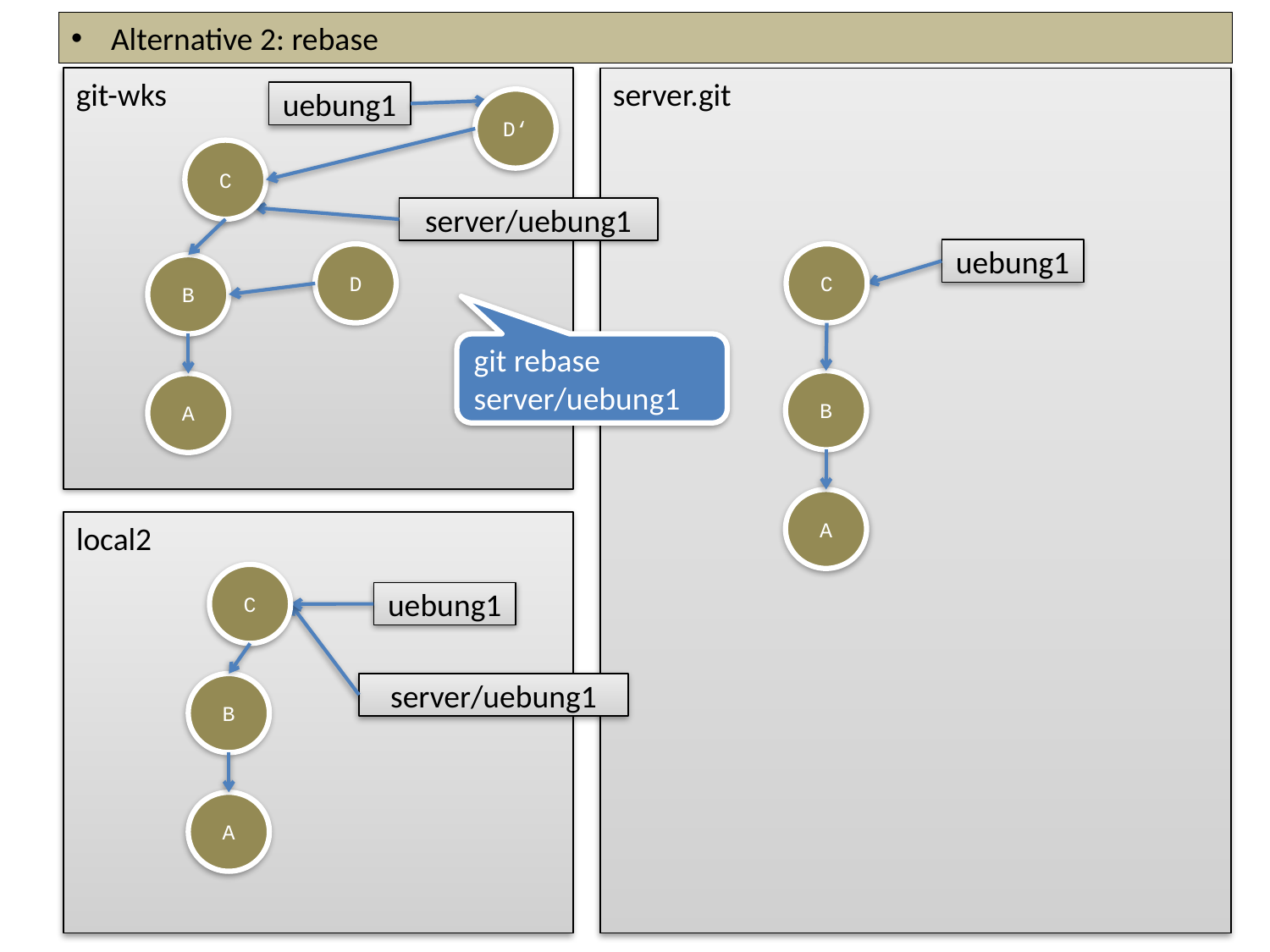

Alternative 2: rebase
uebung1
D‘
C
server/uebung1
uebung1
D
C
B
git rebase server/uebung1
B
A
A
C
uebung1

B
server/uebung1
A